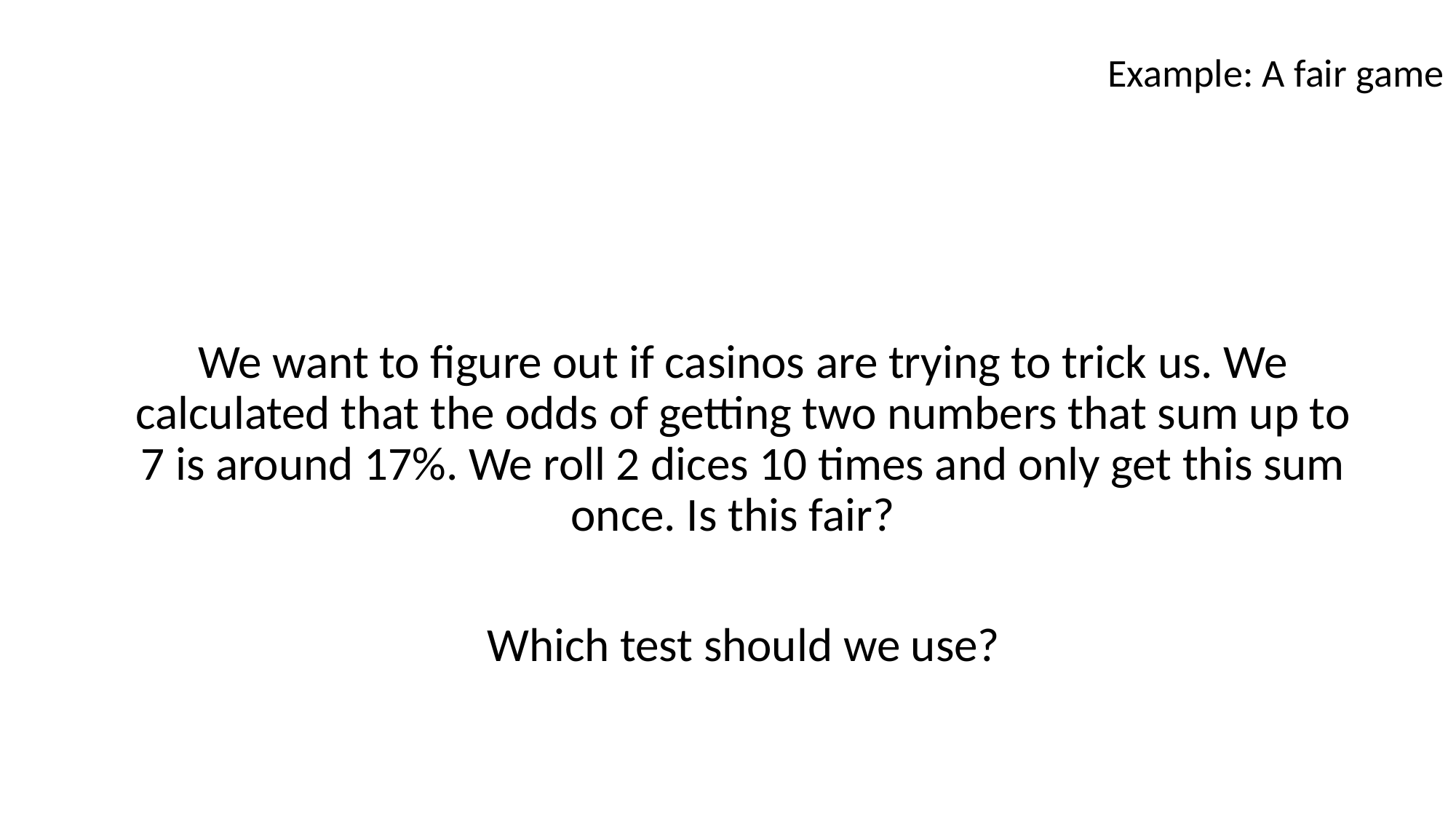

# Example: A fair game
We want to figure out if casinos are trying to trick us. We calculated that the odds of getting two numbers that sum up to 7 is around 17%. We roll 2 dices 10 times and only get this sum once. Is this fair?

Which test should we use?